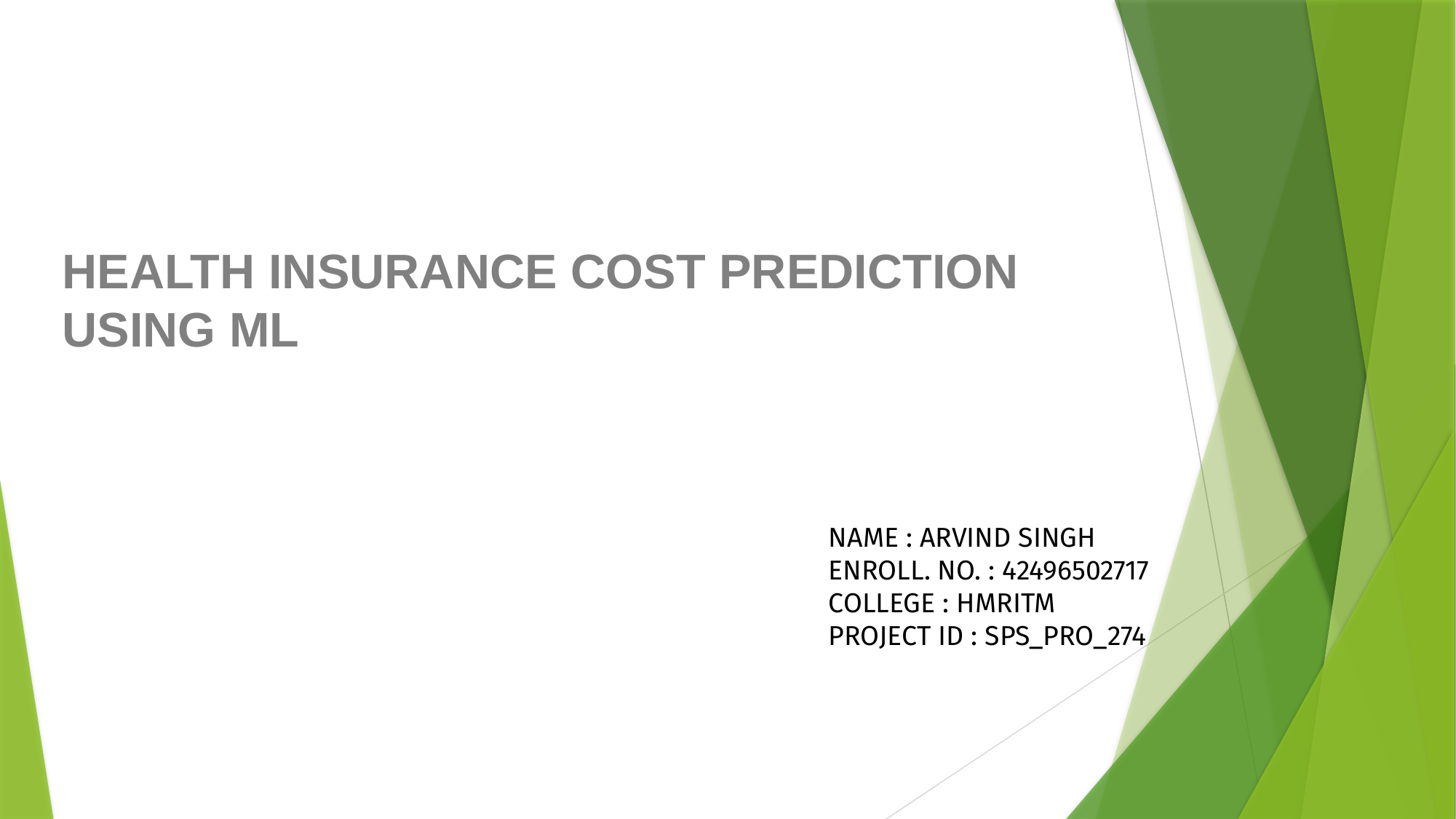

# HEALTH INSURANCE COST PREDICTION USING ML
NAME : ARVIND SINGH
ENROLL. NO. : 42496502717
COLLEGE : HMRITM
PROJECT ID : SPS_PRO_274